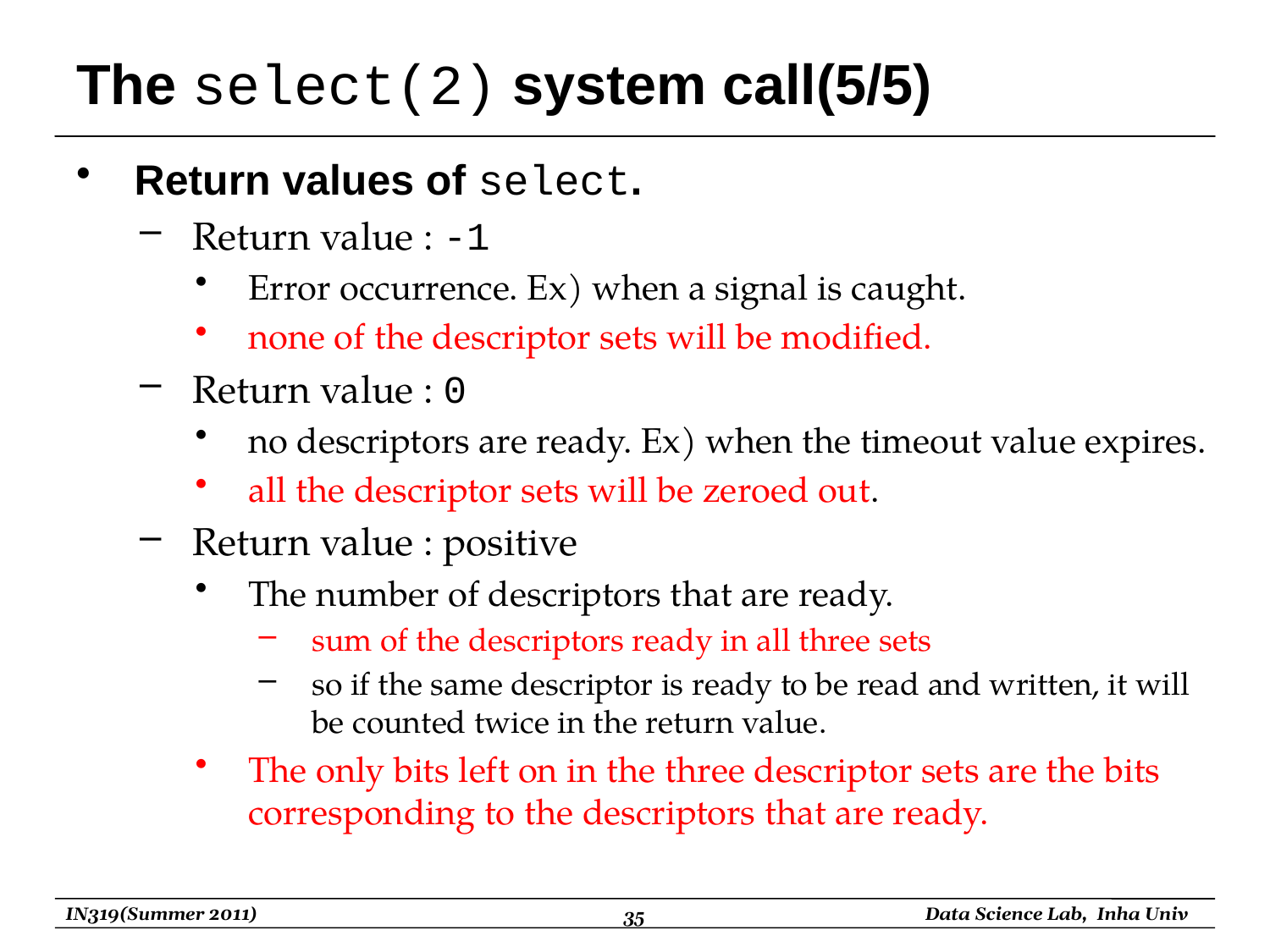

# The select(2) system call(5/5)
Return values of select.
Return value : -1
Error occurrence. Ex) when a signal is caught.
none of the descriptor sets will be modified.
Return value : 0
no descriptors are ready. Ex) when the timeout value expires.
all the descriptor sets will be zeroed out.
Return value : positive
The number of descriptors that are ready.
sum of the descriptors ready in all three sets
so if the same descriptor is ready to be read and written, it will be counted twice in the return value.
The only bits left on in the three descriptor sets are the bits corresponding to the descriptors that are ready.

35